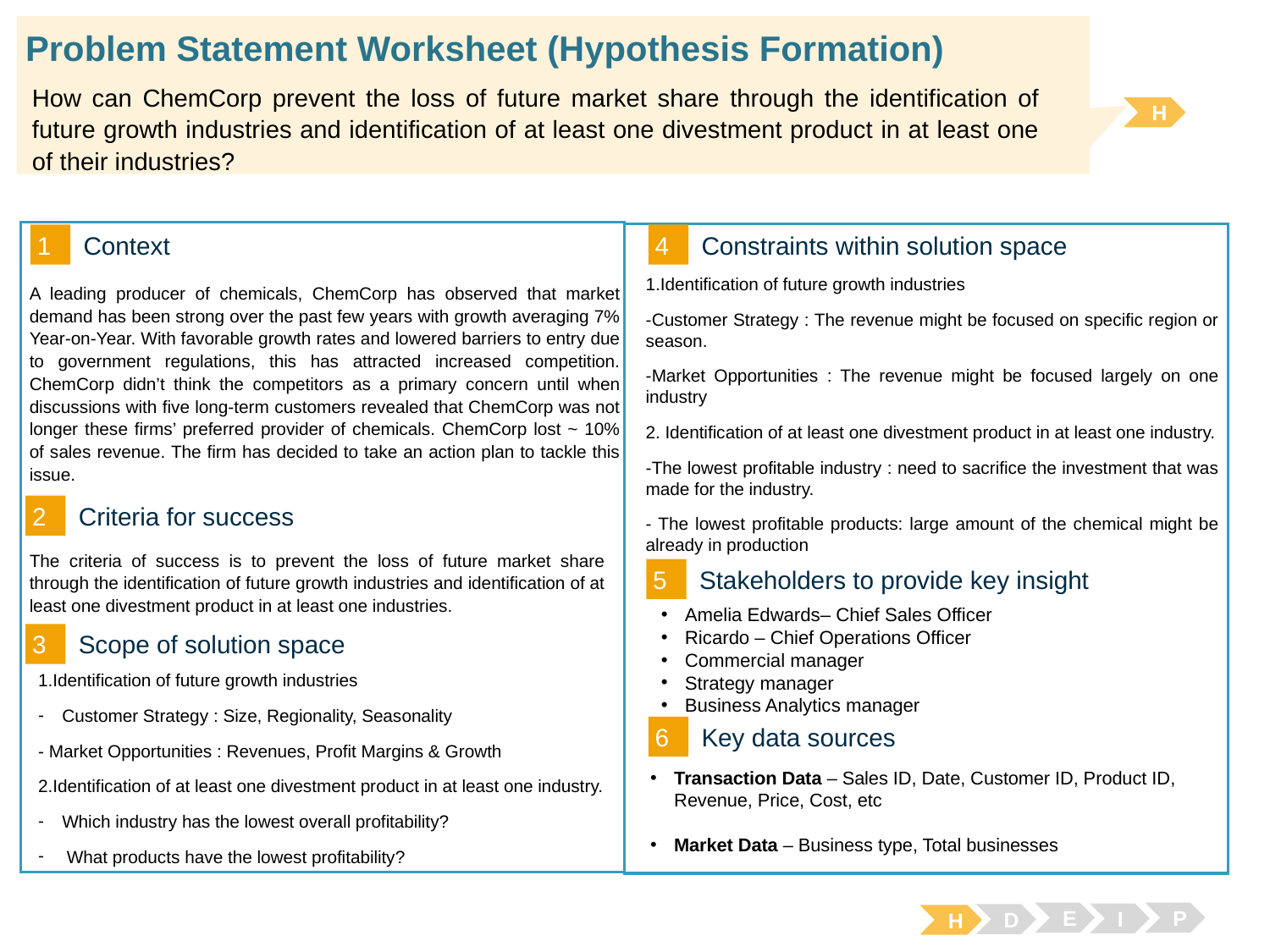

# Problem Statement Worksheet (Hypothesis Formation)
How can ChemCorp prevent the loss of future market share through the identification of future growth industries and identification of at least one divestment product in at least one of their industries?
H

1
4
Context
Constraints within solution space
1.Identification of future growth industries
-Customer Strategy : The revenue might be focused on specific region or season.
-Market Opportunities : The revenue might be focused largely on one industry
2. Identification of at least one divestment product in at least one industry.
-The lowest profitable industry : need to sacrifice the investment that was made for the industry.
- The lowest profitable products: large amount of the chemical might be already in production

A leading producer of chemicals, ChemCorp has observed that market demand has been strong over the past few years with growth averaging 7% Year-on-Year. With favorable growth rates and lowered barriers to entry due to government regulations, this has attracted increased competition. ChemCorp didn’t think the competitors as a primary concern until when discussions with five long-term customers revealed that ChemCorp was not longer these firms’ preferred provider of chemicals. ChemCorp lost ~ 10% of sales revenue. The firm has decided to take an action plan to tackle this issue.
2
Criteria for success
The criteria of success is to prevent the loss of future market share through the identification of future growth industries and identification of at least one divestment product in at least one industries.
5
Stakeholders to provide key insight
Amelia Edwards– Chief Sales Officer
Ricardo – Chief Operations Officer
Commercial manager
Strategy manager
Business Analytics manager
3
Scope of solution space
1.Identification of future growth industries
Customer Strategy : Size, Regionality, Seasonality
- Market Opportunities : Revenues, Profit Margins & Growth
2.Identification of at least one divestment product in at least one industry.
Which industry has the lowest overall profitability?
 What products have the lowest profitability?

6
Key data sources
Transaction Data – Sales ID, Date, Customer ID, Product ID, Revenue, Price, Cost, etc

Market Data – Business type, Total businesses
E
P
I
D
H